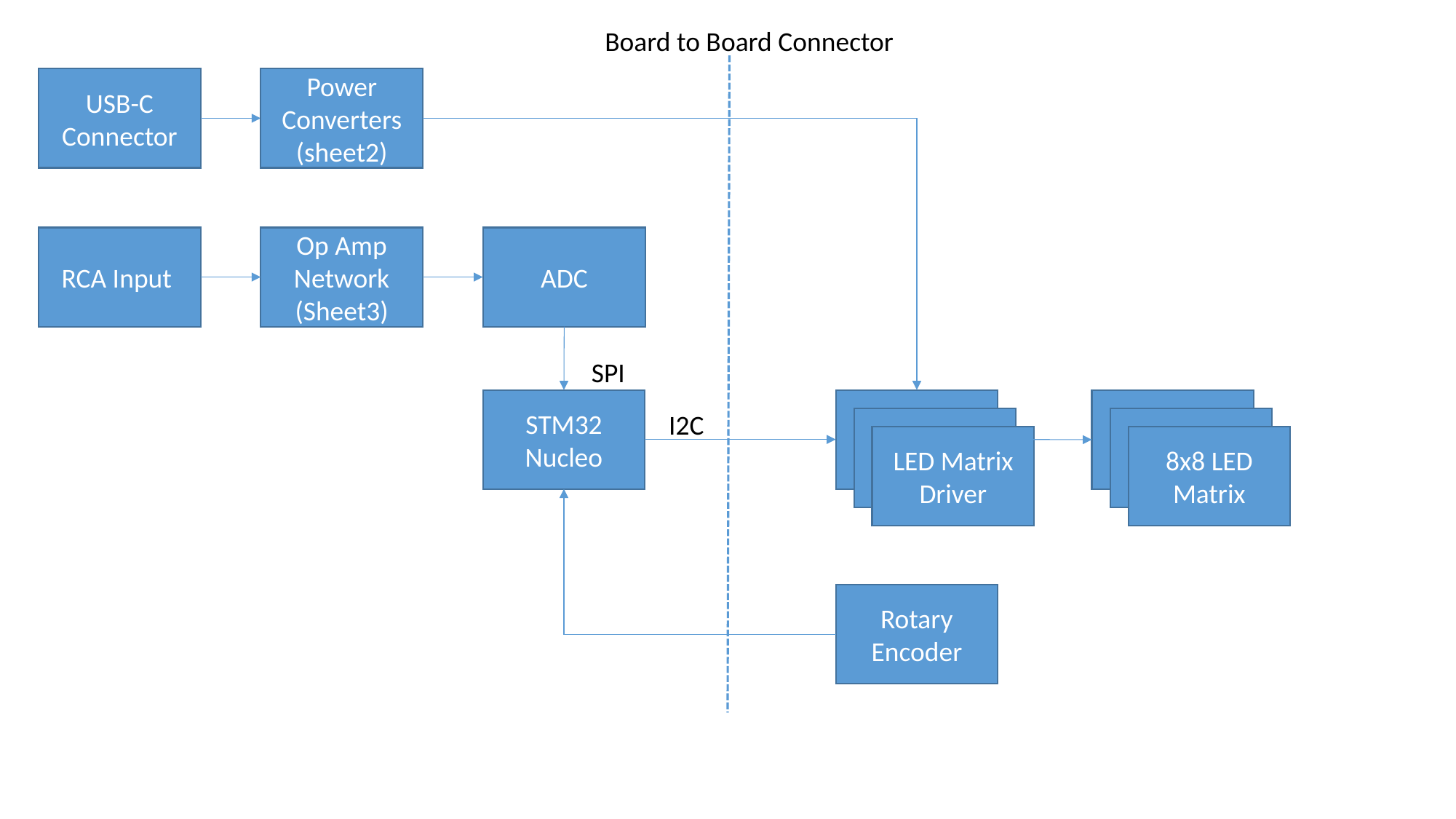

Board to Board Connector
USB-C Connector
Power Converters
(sheet2)
RCA Input
Op Amp Network
(Sheet3)
ADC
SPI
STM32 Nucleo
LED Matrix Driver
LED Matrix Driver
I2C
LED Matrix Driver
LED Matrix Driver
LED Matrix Driver
8x8 LED Matrix
Rotary Encoder